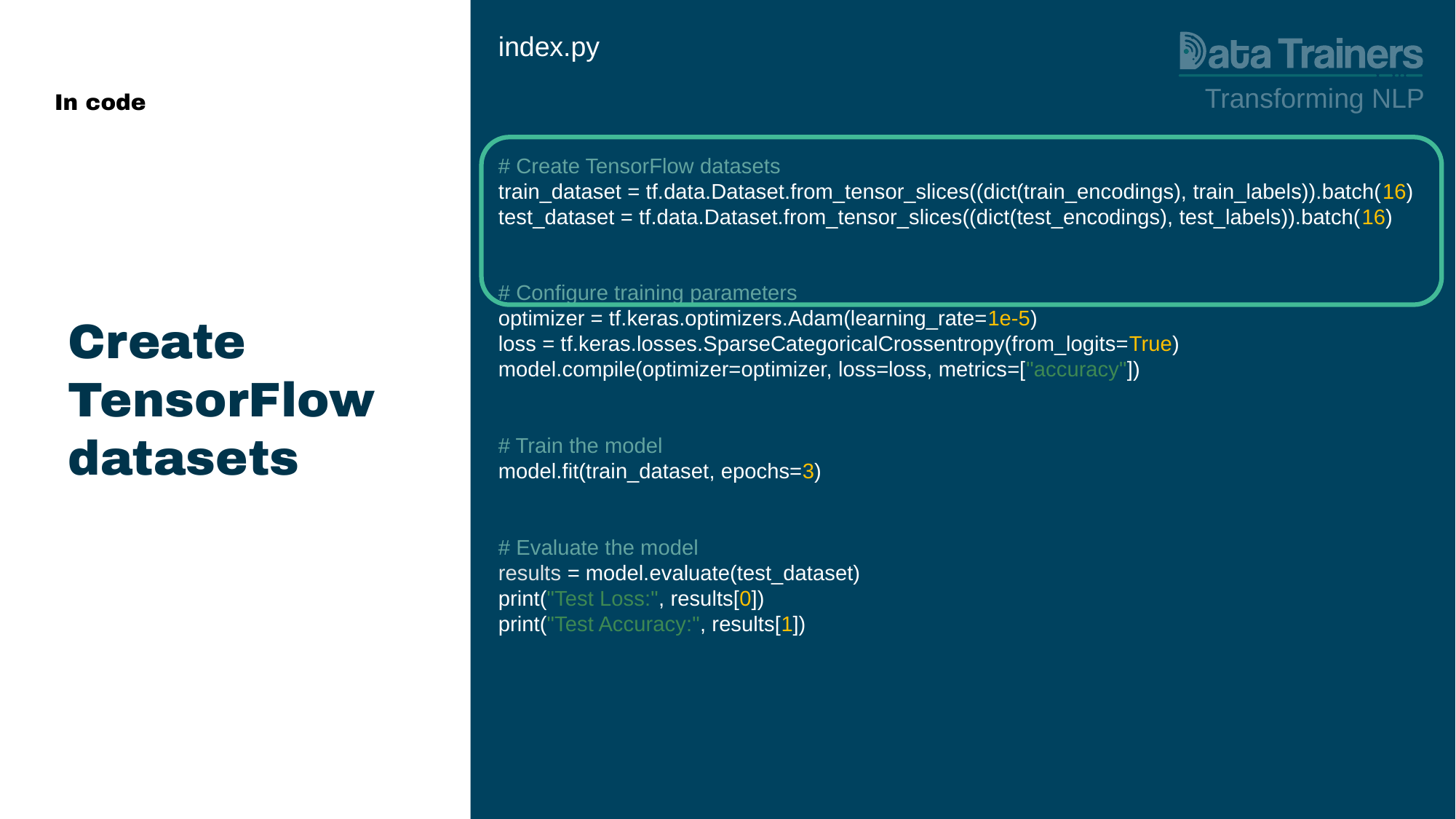

index.py
Transforming NLP
# In code

# Create TensorFlow datasets train_dataset = tf.data.Dataset.from_tensor_slices((dict(train_encodings), train_labels)).batch(16) test_dataset = tf.data.Dataset.from_tensor_slices((dict(test_encodings), test_labels)).batch(16)
# Configure training parameters
optimizer = tf.keras.optimizers.Adam(learning_rate=1e-5)
loss = tf.keras.losses.SparseCategoricalCrossentropy(from_logits=True)
model.compile(optimizer=optimizer, loss=loss, metrics=["accuracy"])
# Train the model
model.fit(train_dataset, epochs=3)
# Evaluate the model
results = model.evaluate(test_dataset)
print("Test Loss:", results[0])
print("Test Accuracy:", results[1])
Create TensorFlow datasets